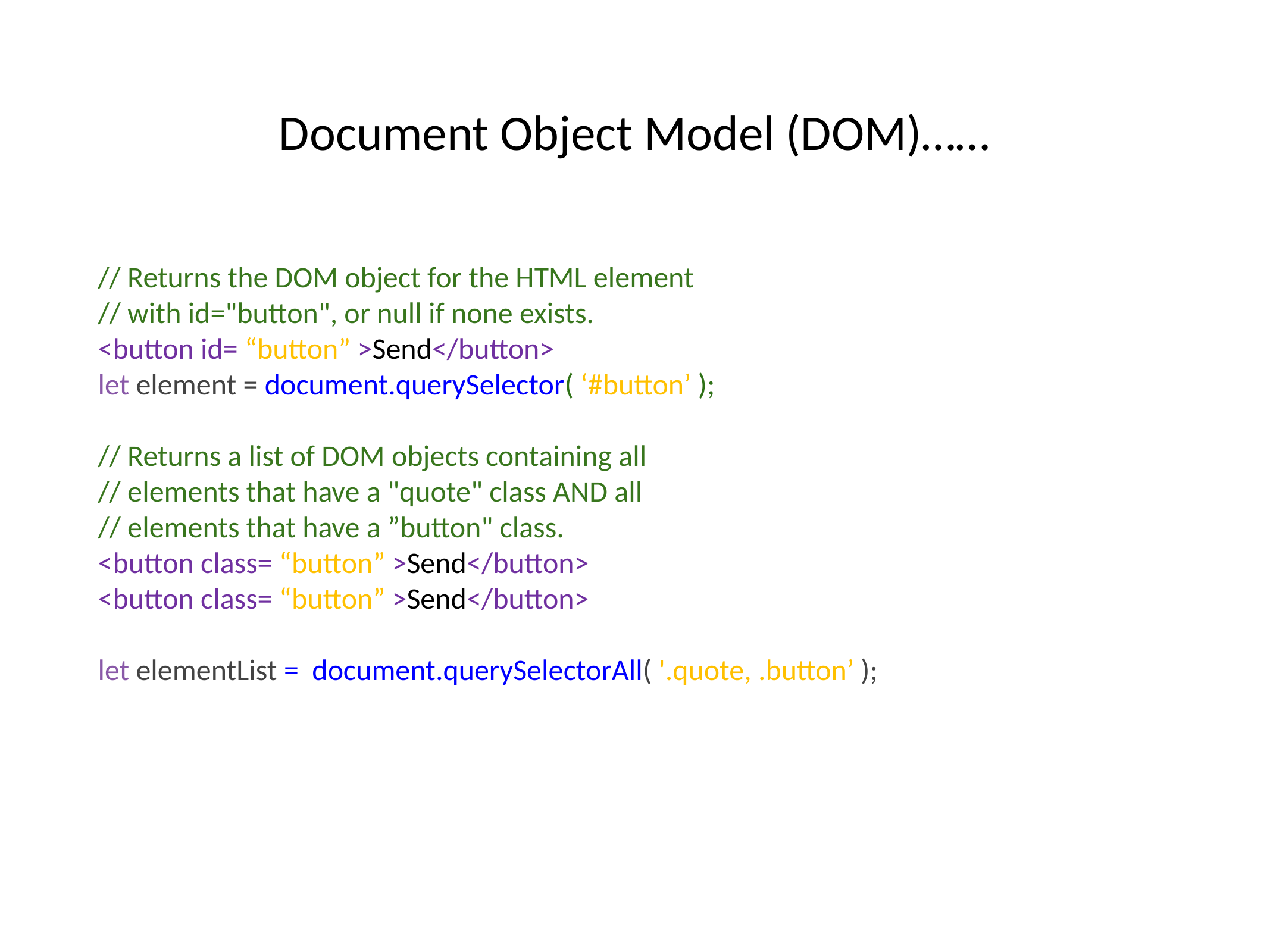

# Document Object Model (DOM)……
// Returns the DOM object for the HTML element
// with id="button", or null if none exists.
<button id= “button” >Send</button>
let element = document.querySelector( ‘#button’ );
// Returns a list of DOM objects containing all
// elements that have a "quote" class AND all
// elements that have a ”button" class.
<button class= “button” >Send</button>
<button class= “button” >Send</button>

let elementList =  document.querySelectorAll( '.quote, .button’ );